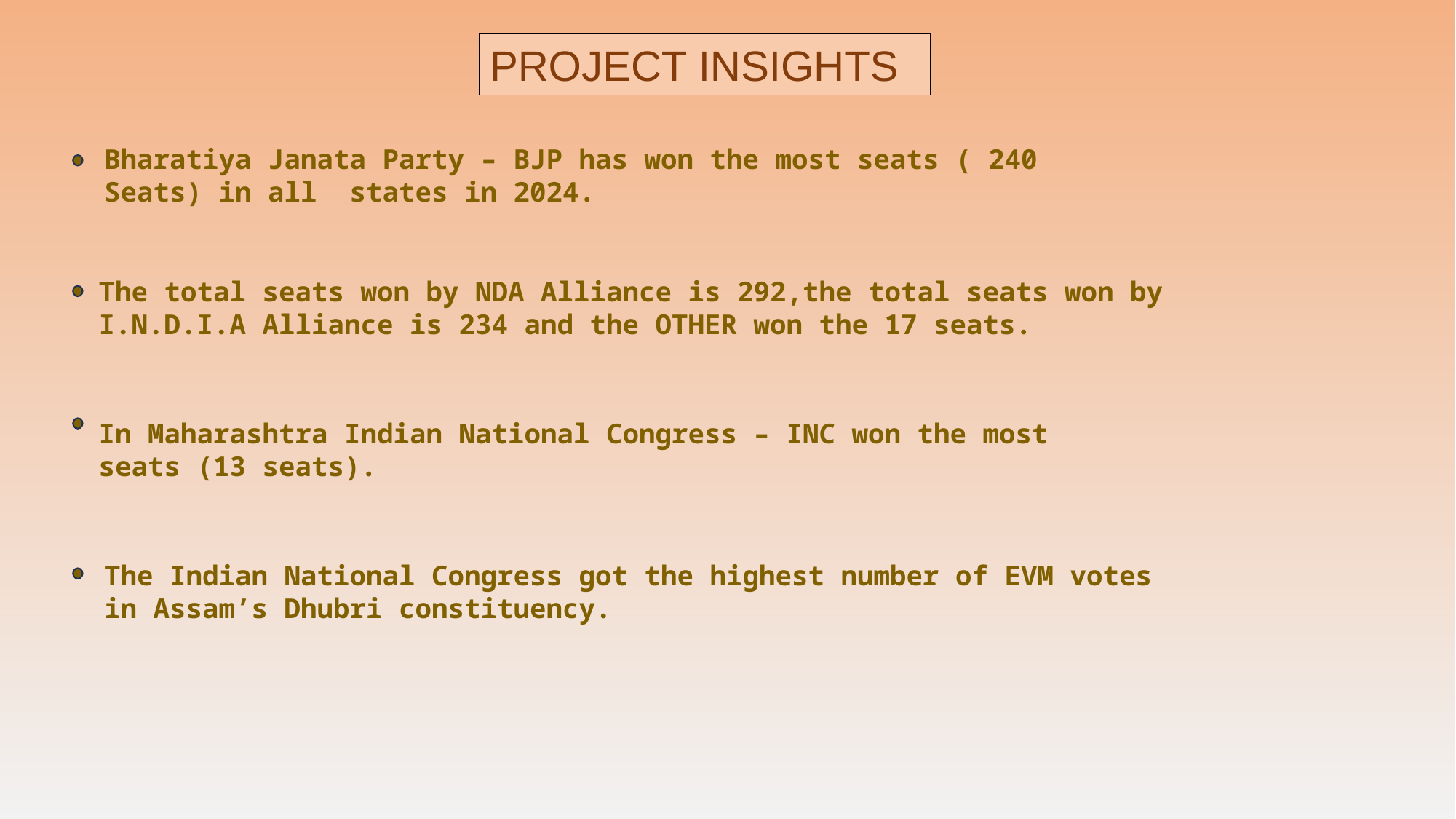

PROJECT INSIGHTS
Bharatiya Janata Party – BJP has won the most seats ( 240 Seats) in all  states in 2024.

The total seats won by NDA Alliance is 292,the total seats won by I.N.D.I.A Alliance is 234 and the OTHER won the 17 seats.

In Maharashtra Indian National Congress – INC won the most seats (13 seats).

The Indian National Congress got the highest number of EVM votes in Assam’s Dhubri constituency.